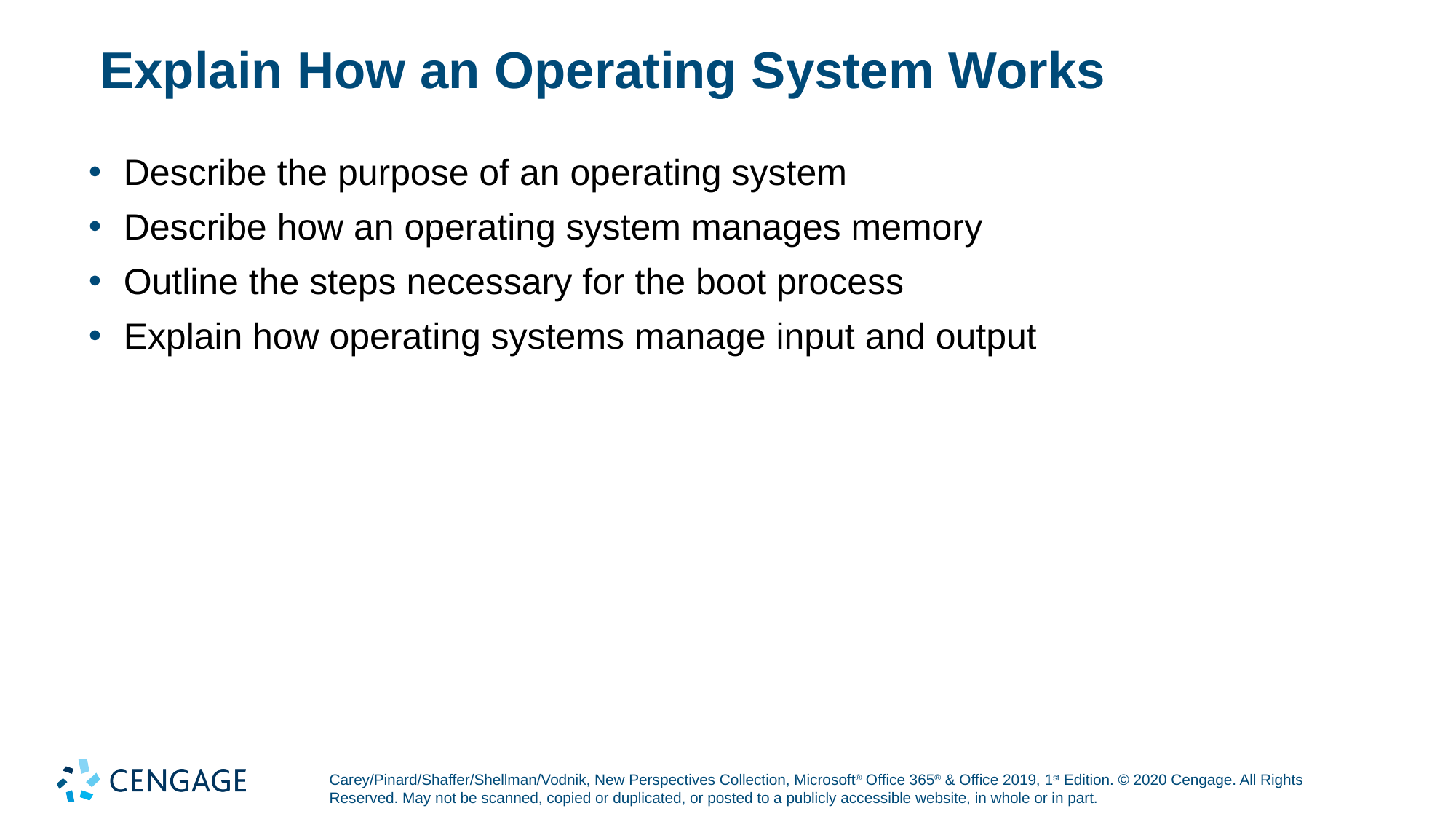

# Explain How an Operating System Works
Describe the purpose of an operating system
Describe how an operating system manages memory
Outline the steps necessary for the boot process
Explain how operating systems manage input and output